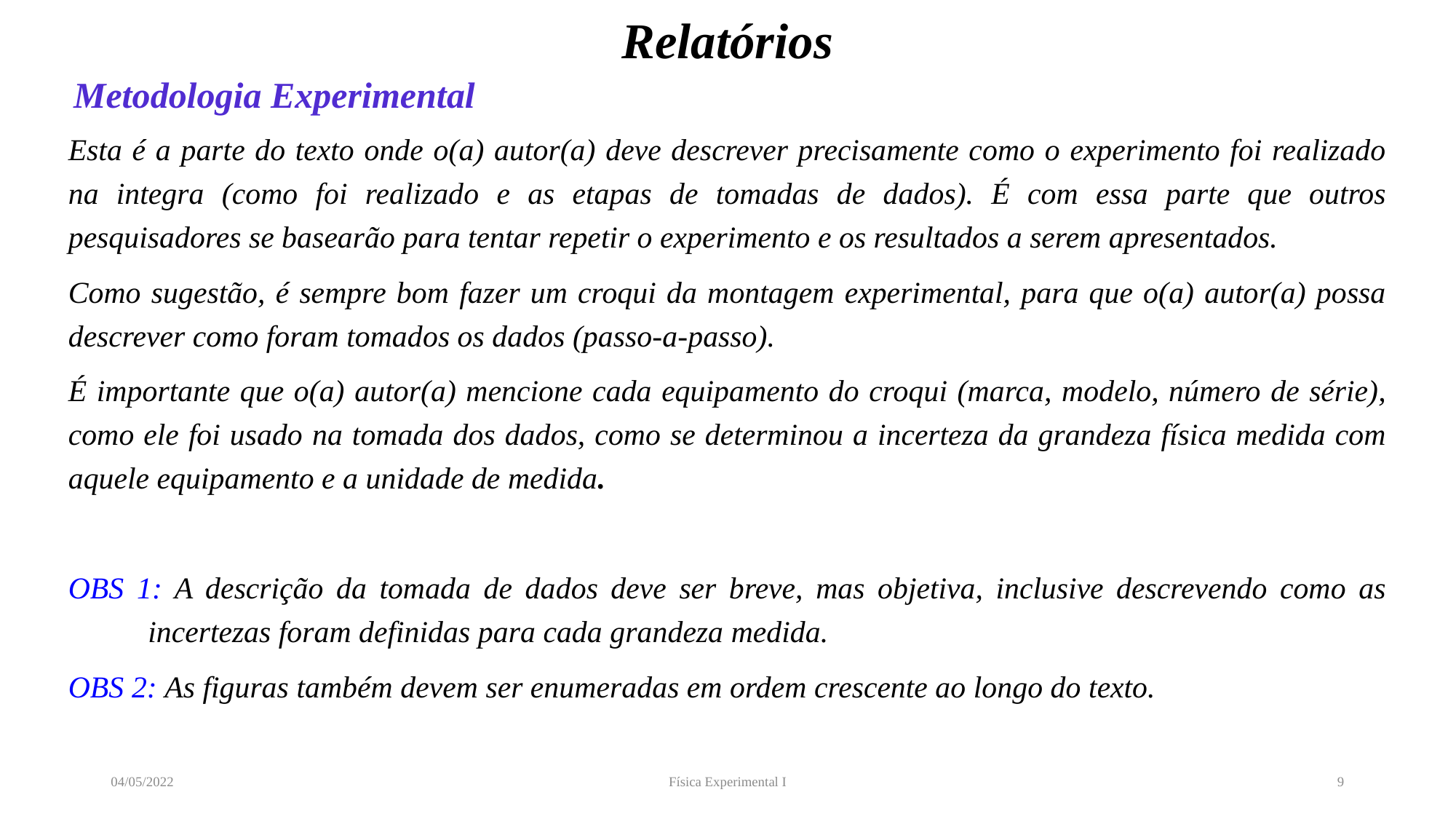

# Relatórios
Metodologia Experimental
Esta é a parte do texto onde o(a) autor(a) deve descrever precisamente como o experimento foi realizado na integra (como foi realizado e as etapas de tomadas de dados). É com essa parte que outros pesquisadores se basearão para tentar repetir o experimento e os resultados a serem apresentados.
Como sugestão, é sempre bom fazer um croqui da montagem experimental, para que o(a) autor(a) possa descrever como foram tomados os dados (passo-a-passo).
É importante que o(a) autor(a) mencione cada equipamento do croqui (marca, modelo, número de série), como ele foi usado na tomada dos dados, como se determinou a incerteza da grandeza física medida com aquele equipamento e a unidade de medida.

OBS 1: A descrição da tomada de dados deve ser breve, mas objetiva, inclusive descrevendo como as incertezas foram definidas para cada grandeza medida.
OBS 2: As figuras também devem ser enumeradas em ordem crescente ao longo do texto.
04/05/2022
Física Experimental I
9